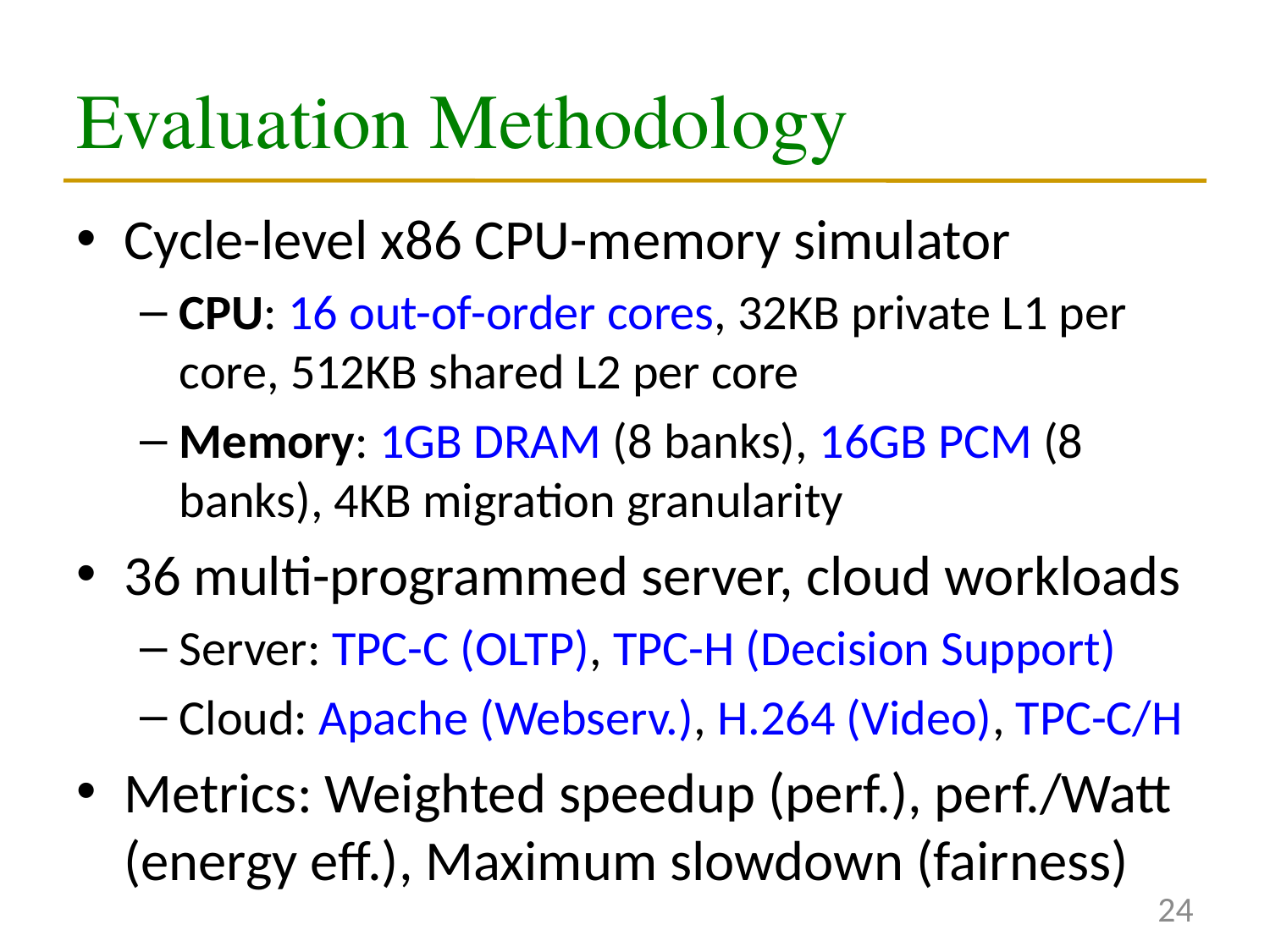

# Evaluation Methodology
Cycle-level x86 CPU-memory simulator
CPU: 16 out-of-order cores, 32KB private L1 per core, 512KB shared L2 per core
Memory: 1GB DRAM (8 banks), 16GB PCM (8 banks), 4KB migration granularity
36 multi-programmed server, cloud workloads
Server: TPC-C (OLTP), TPC-H (Decision Support)
Cloud: Apache (Webserv.), H.264 (Video), TPC-C/H
Metrics: Weighted speedup (perf.), perf./Watt (energy eff.), Maximum slowdown (fairness)
24